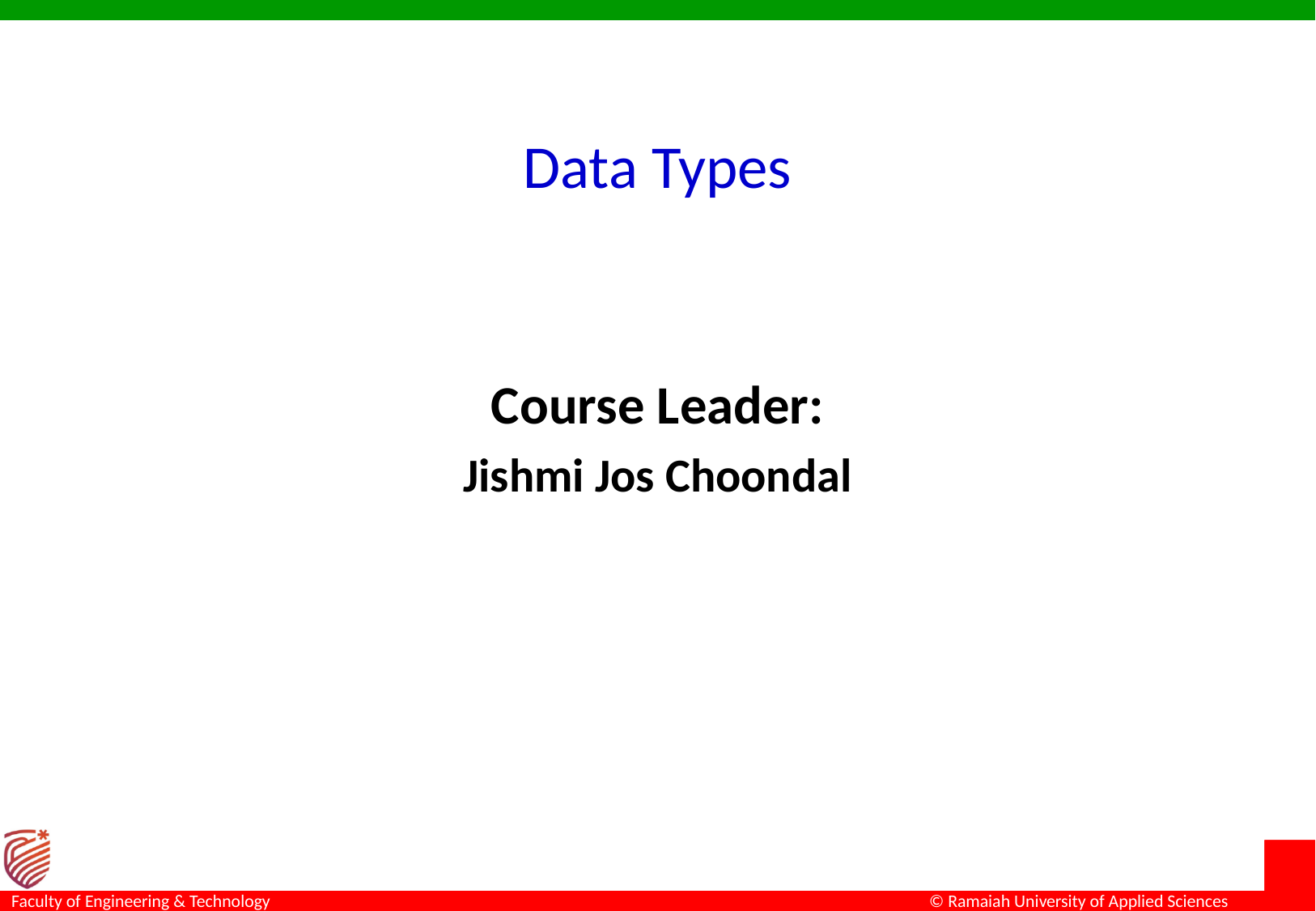

Data Types

Course Leader:
Jishmi Jos Choondal